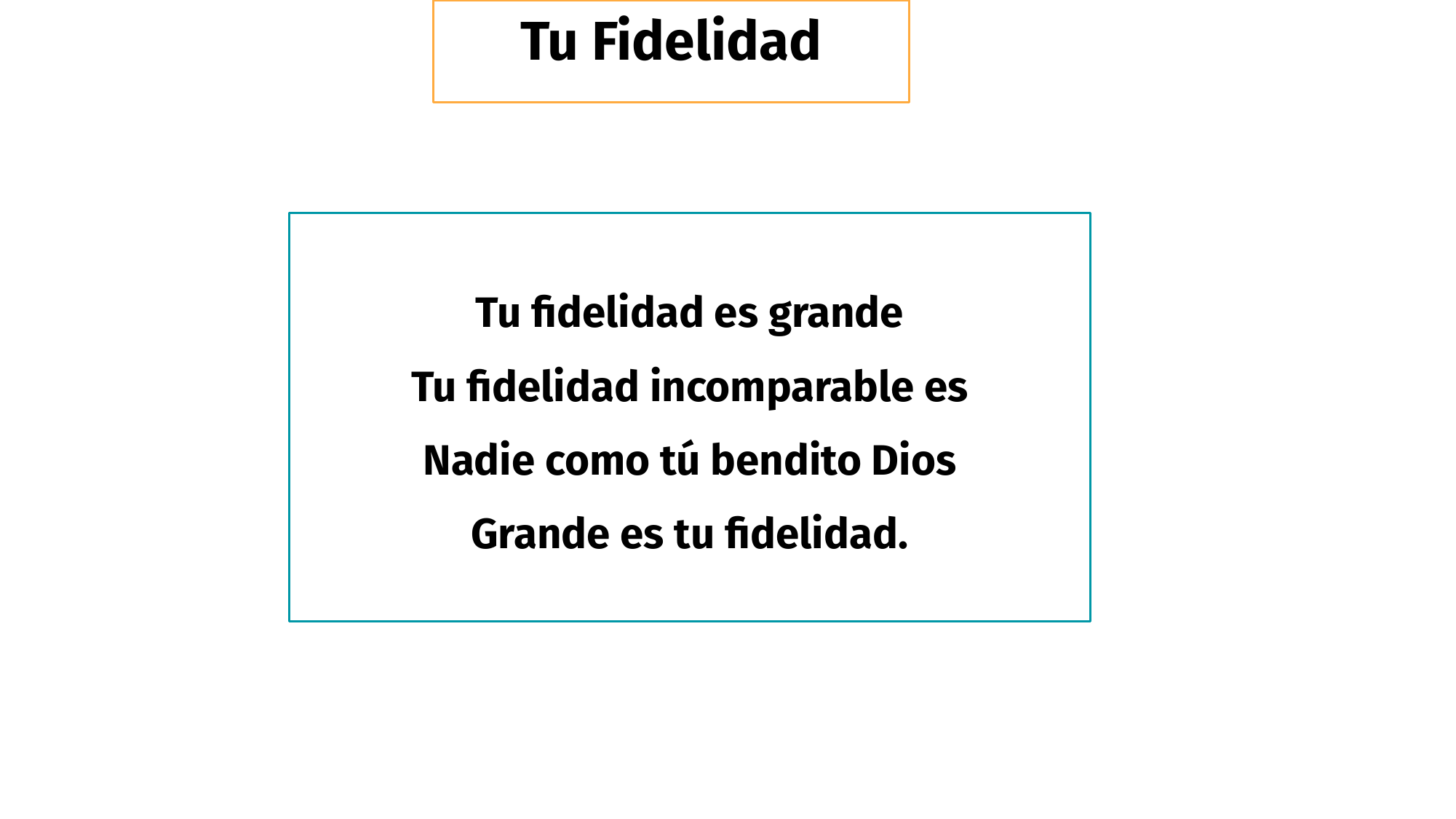

# Tu Fidelidad
Tu fidelidad es grande
Tu fidelidad incomparable es
Nadie como tú bendito Dios
Grande es tu fidelidad.